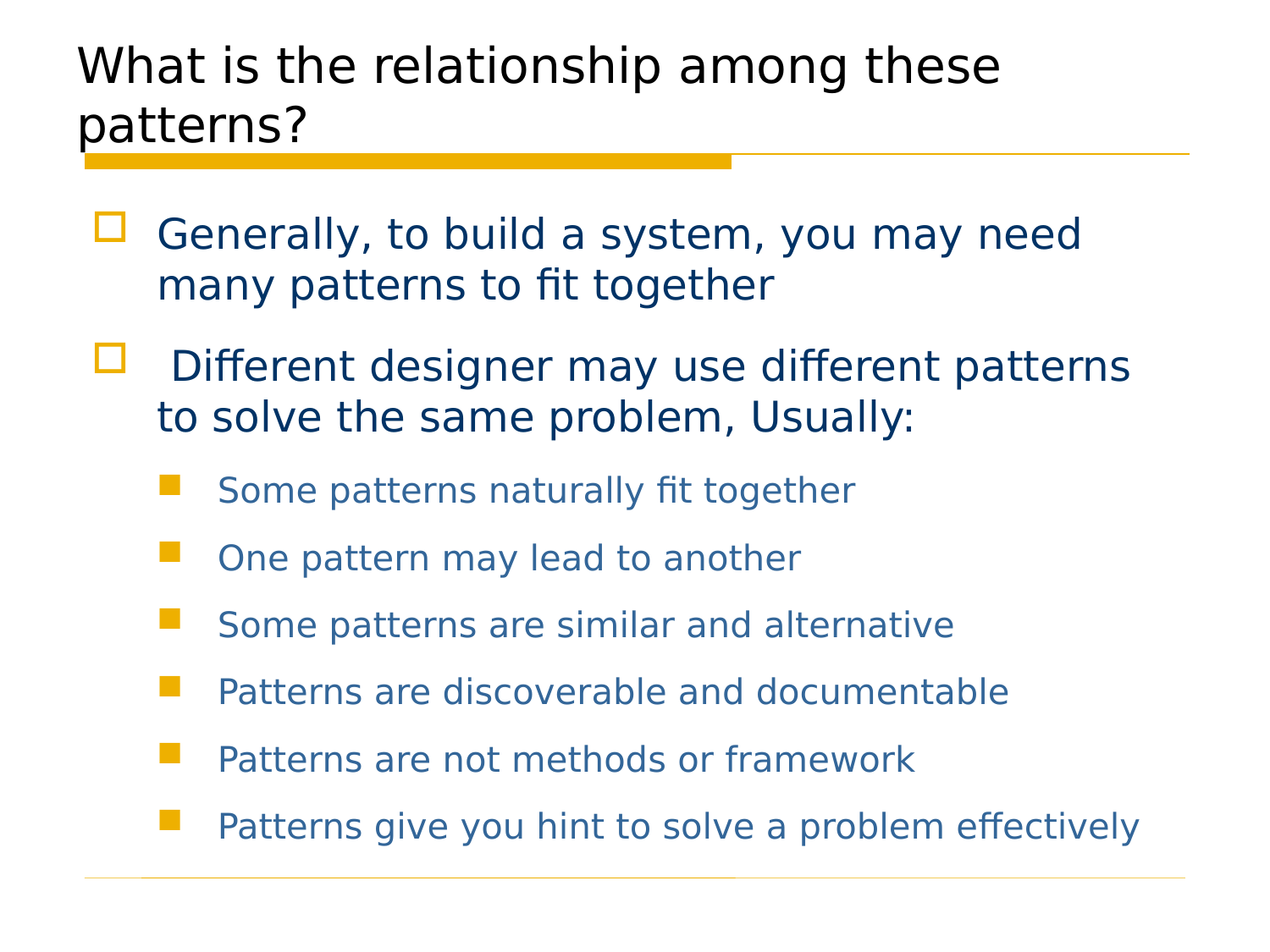

# What is the relationship among these patterns?
Generally, to build a system, you may need many patterns to fit together
 Different designer may use different patterns to solve the same problem, Usually:
Some patterns naturally fit together
One pattern may lead to another
Some patterns are similar and alternative
Patterns are discoverable and documentable
Patterns are not methods or framework
Patterns give you hint to solve a problem effectively